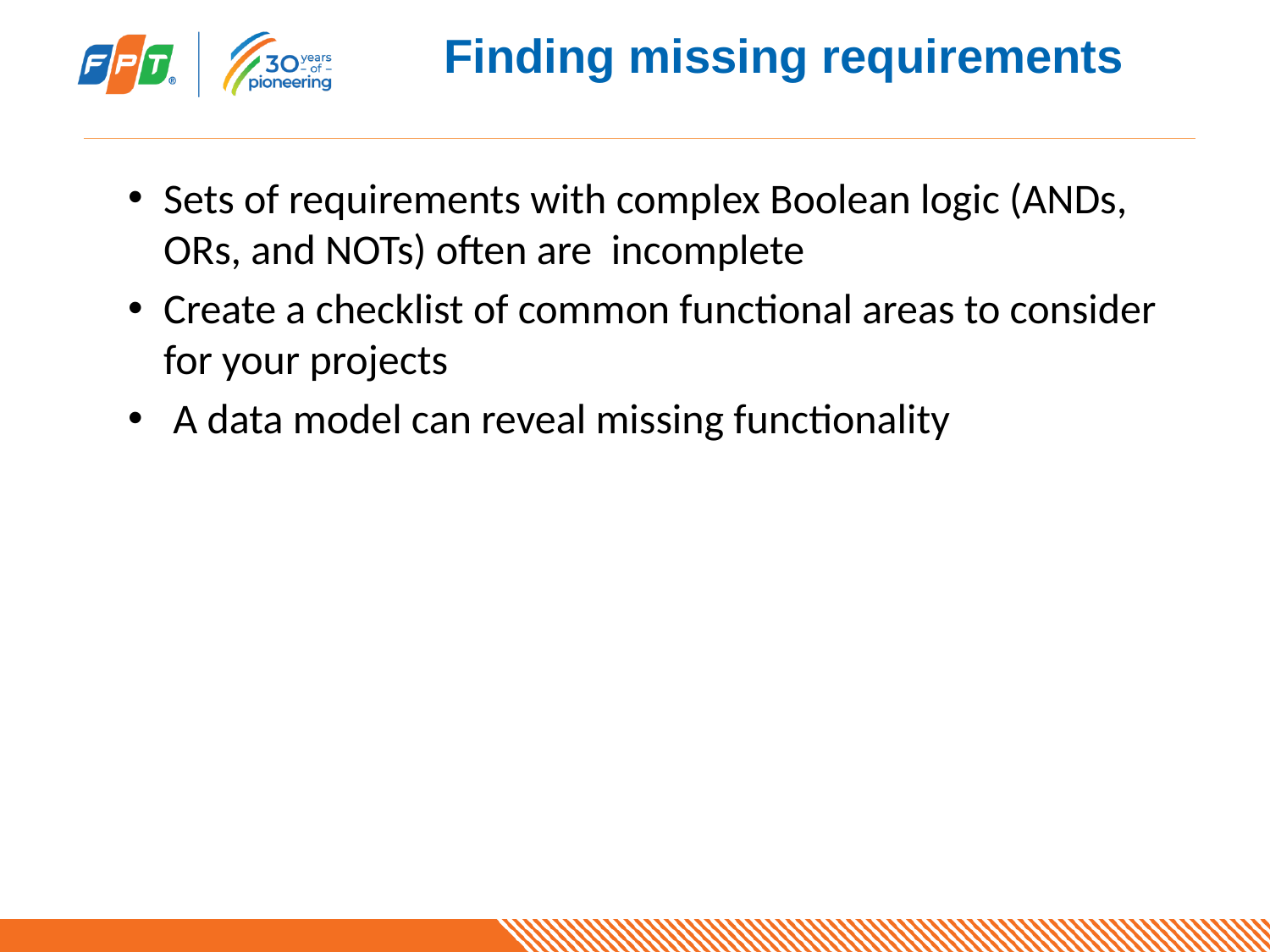

# Finding missing requirements
Sets of requirements with complex Boolean logic (ANDs, ORs, and NOTs) often are  incomplete
Create a checklist of common functional areas to consider for your projects
 A data model can reveal missing functionality